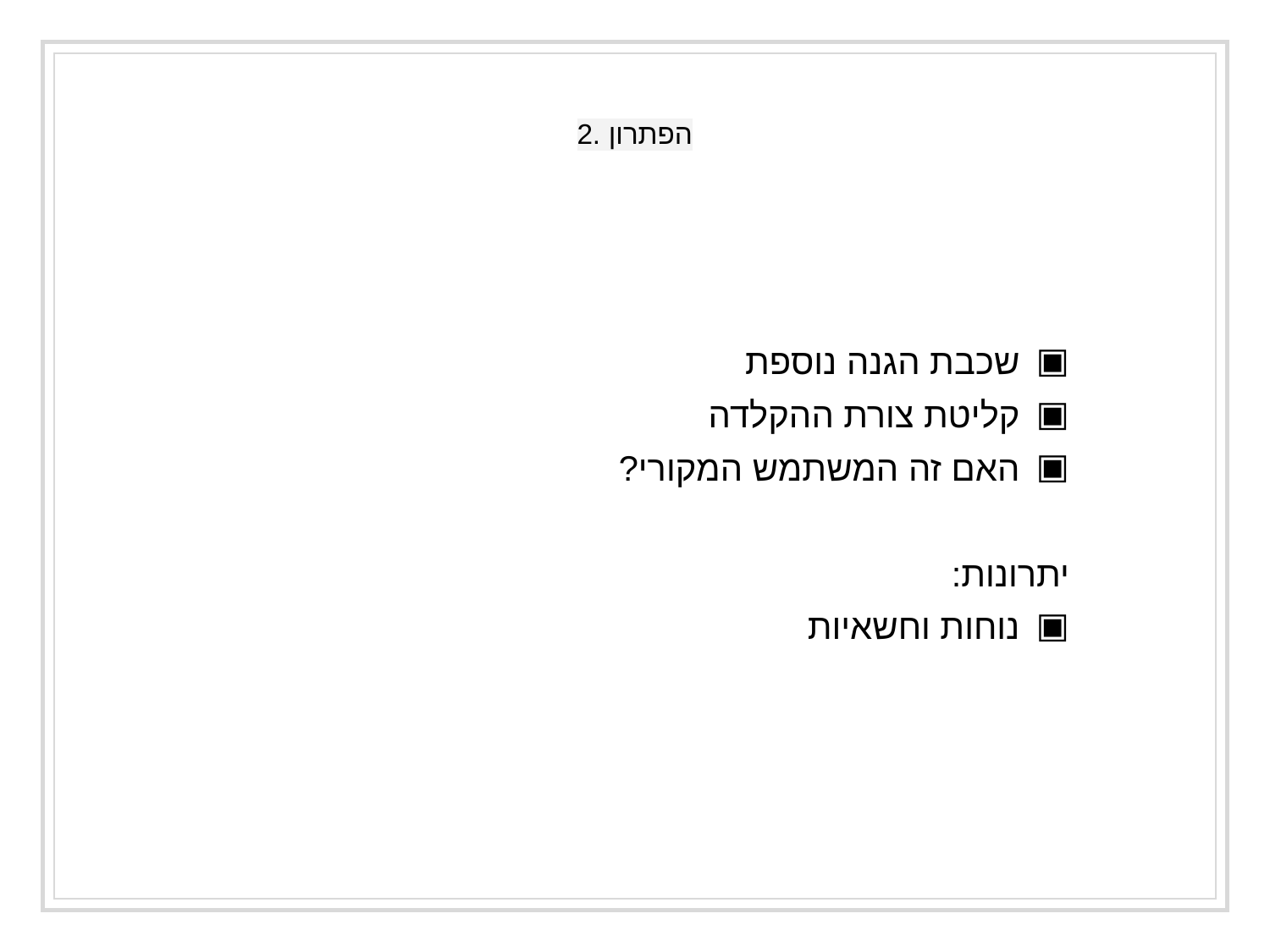

# 2. הפתרון
שכבת הגנה נוספת
קליטת צורת ההקלדה
האם זה המשתמש המקורי?

יתרונות:
נוחות וחשאיות